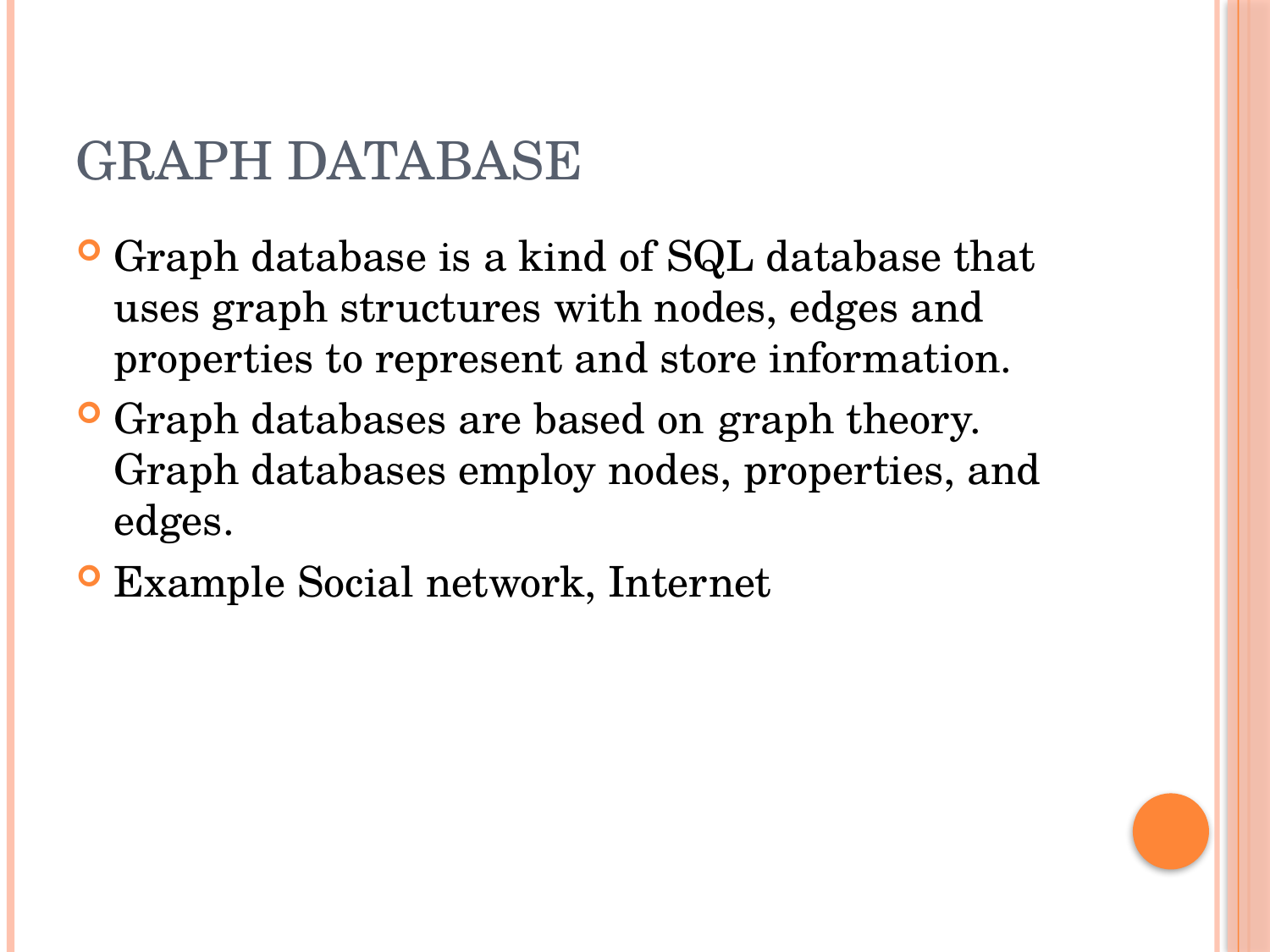

# Graph database
Graph database is a kind of SQL database that uses graph structures with nodes, edges and properties to represent and store information.
Graph databases are based on graph theory. Graph databases employ nodes, properties, and edges.
Example Social network, Internet